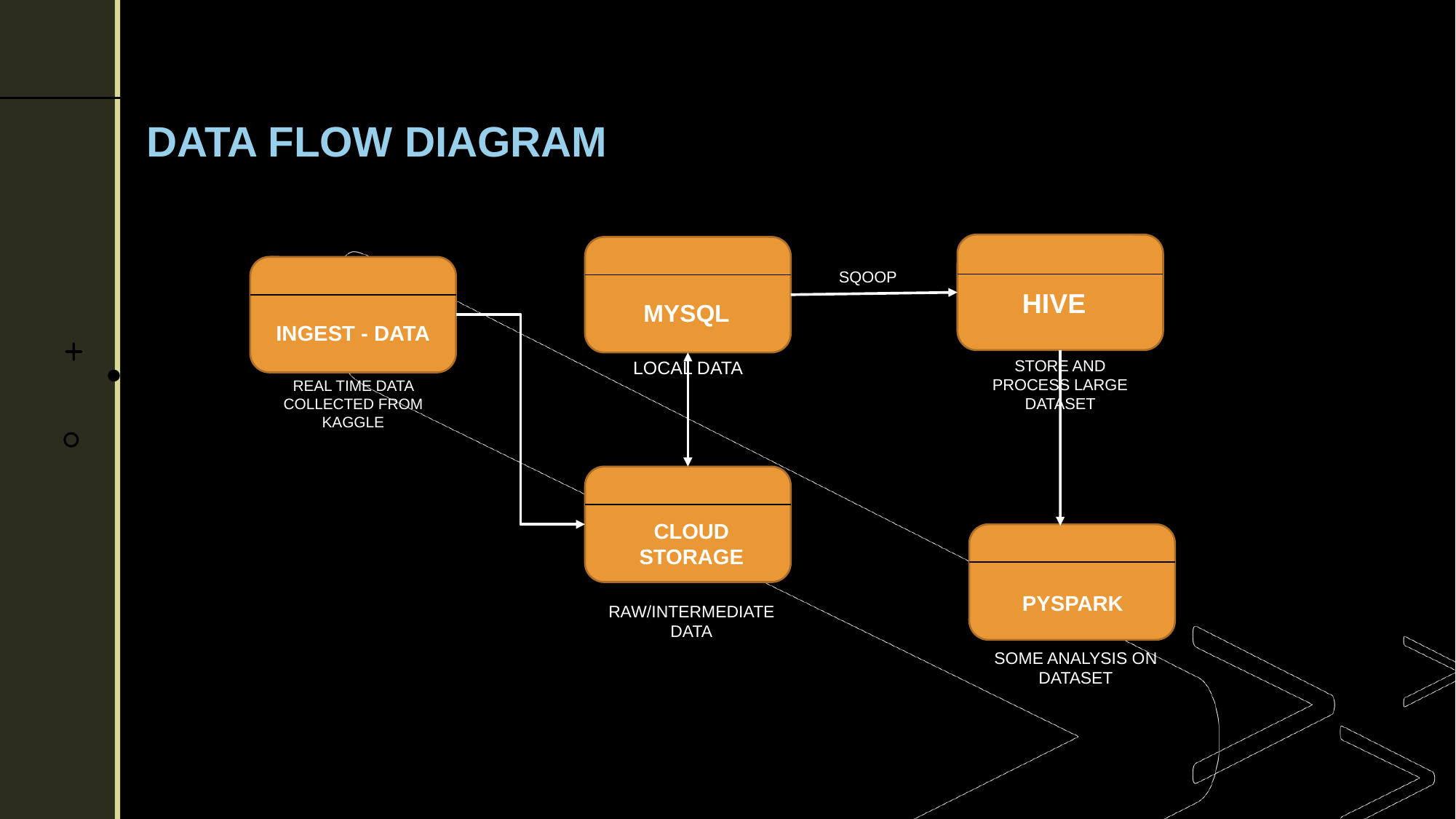

# DATA FLOW DIAGRAM

SQOOP
HIVE
MYSQL
INGEST - DATA
STORE AND PROCESS LARGE DATASET
LOCAL DATA
REAL TIME DATA COLLECTED FROM KAGGLE

CLOUD STORAGE

PYSPARK
RAW/INTERMEDIATE DATA
SOME ANALYSIS ON DATASET